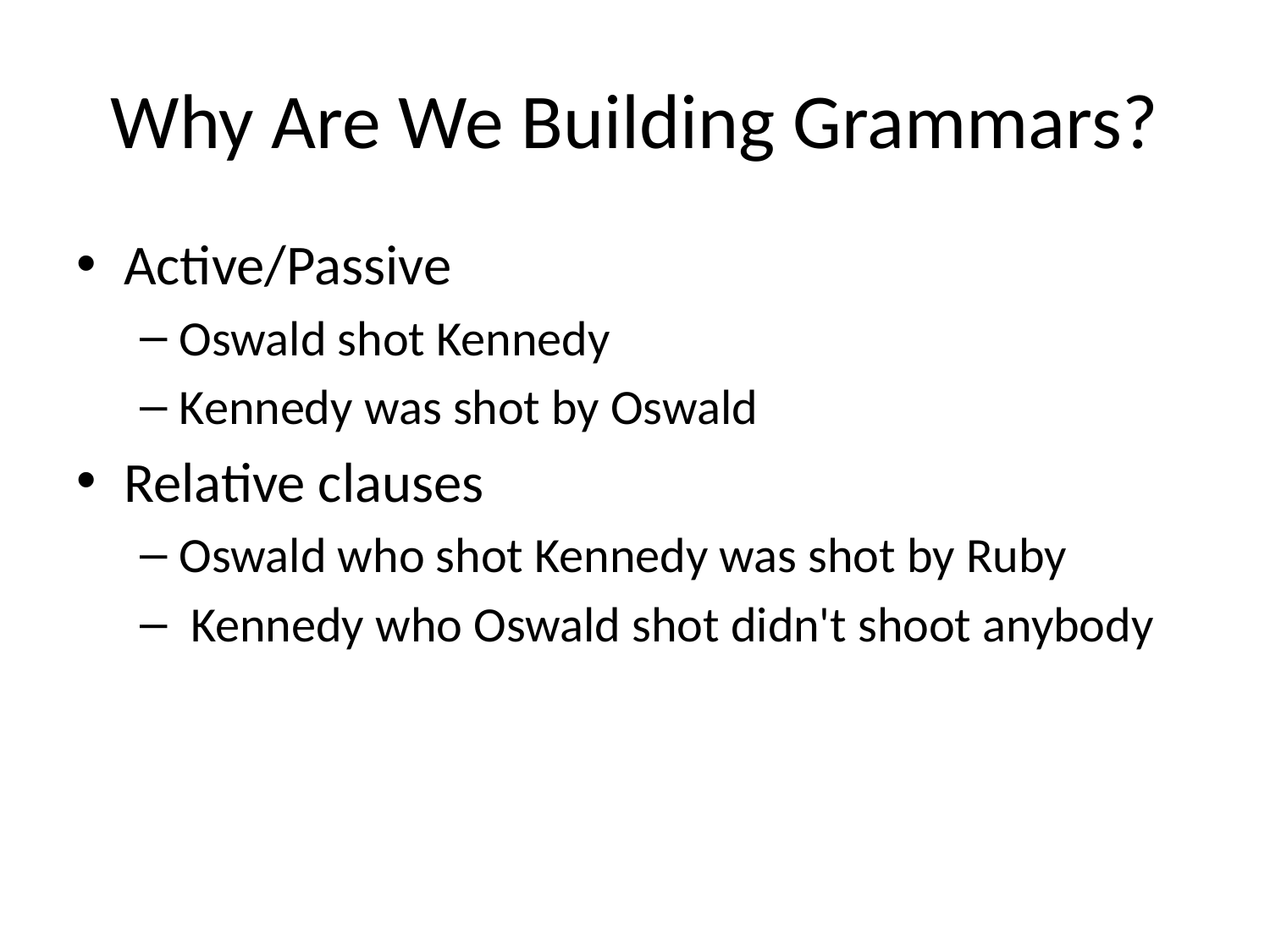

# Why Are We Building Grammars?
Active/Passive
Oswald shot Kennedy
Kennedy was shot by Oswald
Relative clauses
Oswald who shot Kennedy was shot by Ruby
 Kennedy who Oswald shot didn't shoot anybody